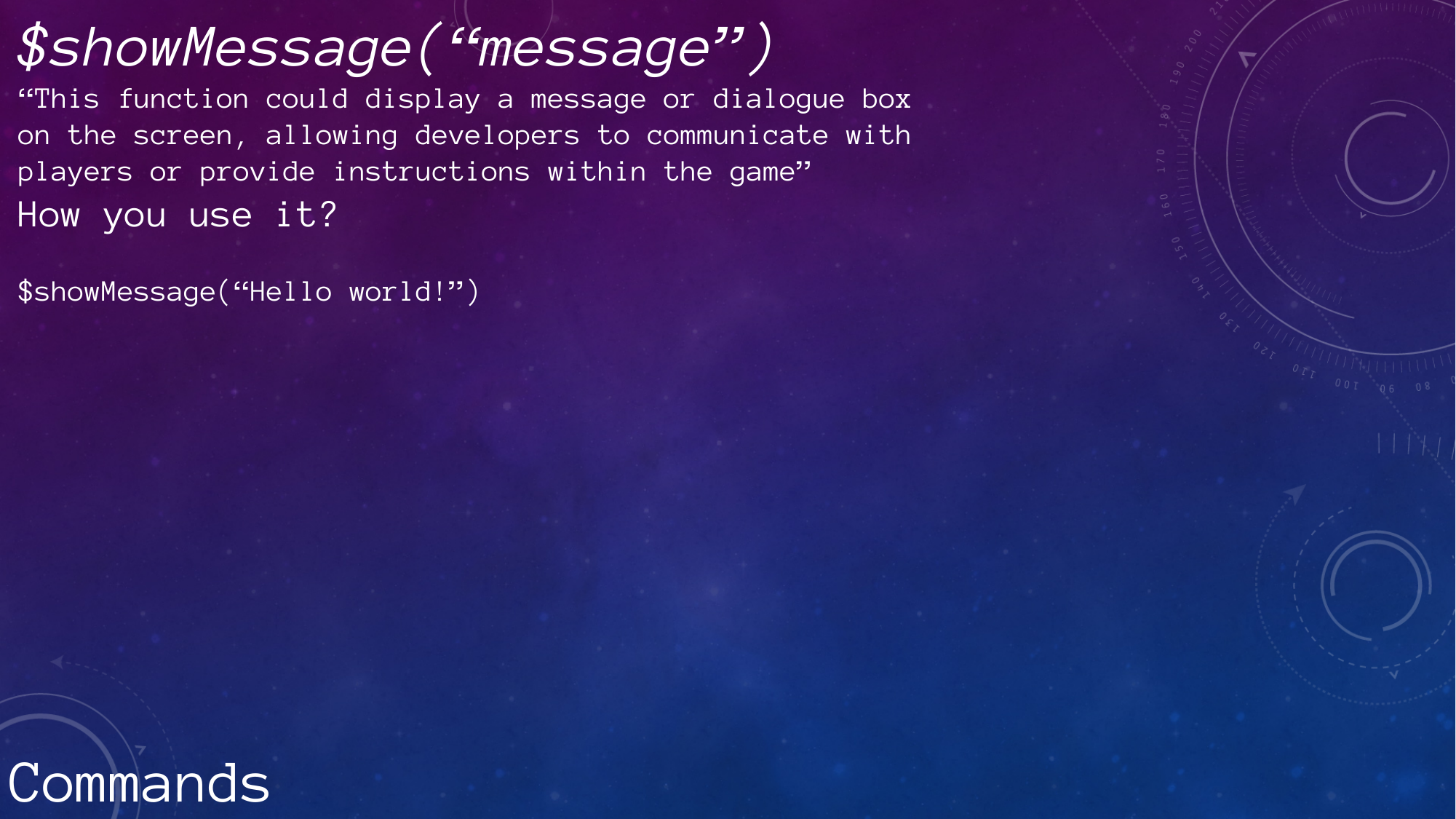

$showMessage(“message”)
“This function could display a message or dialogue box
on the screen, allowing developers to communicate with
players or provide instructions within the game”
How you use it?

$showMessage(“Hello world!”)
Commands